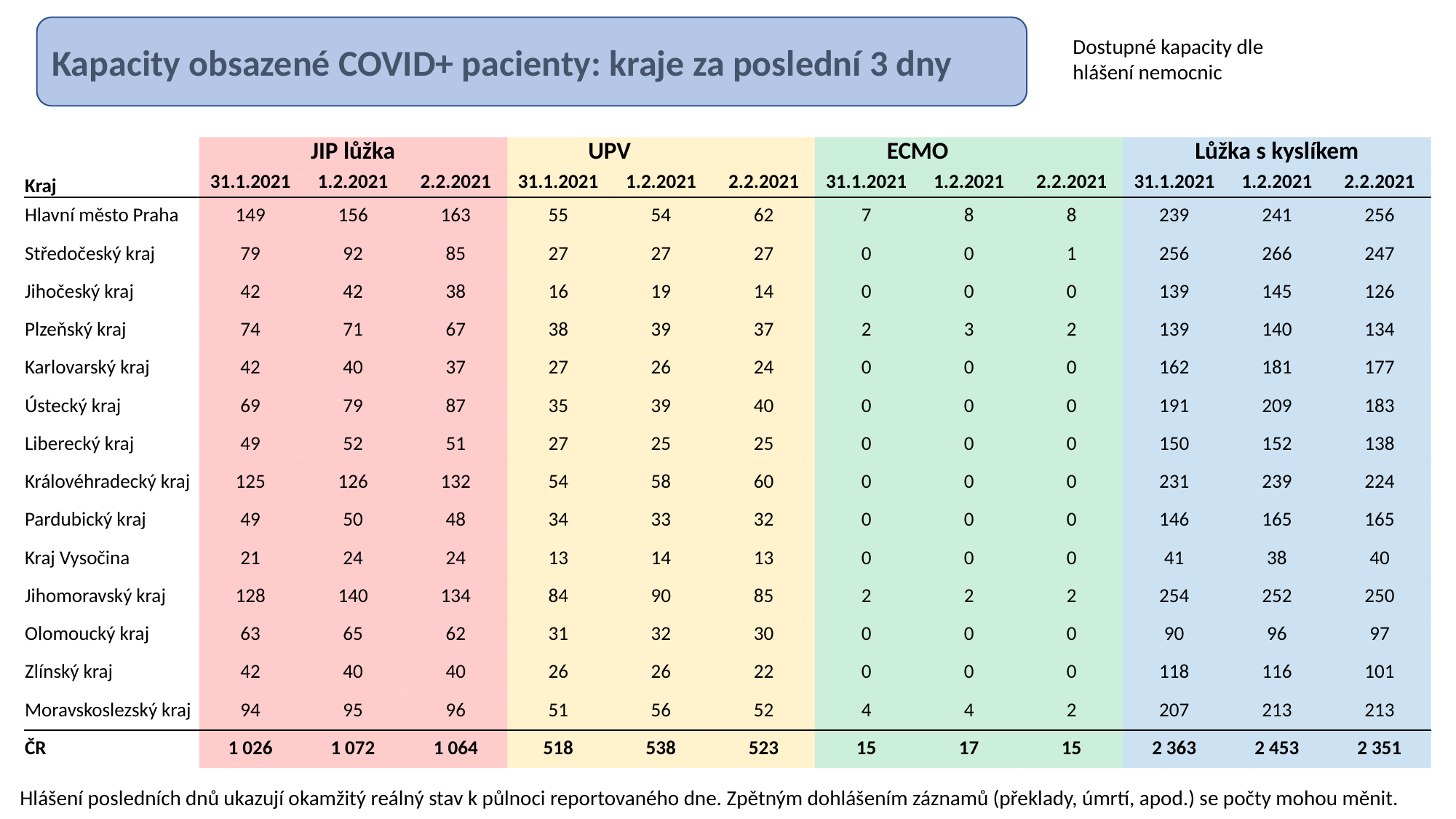

Kapacity obsazené COVID+ pacienty: kraje za poslední 3 dny
Dostupné kapacity dle hlášení nemocnic
|  | JIP lůžka |  |  | UPV |  |  | ECMO |  |  | Lůžka s kyslíkem |  |  |
| --- | --- | --- | --- | --- | --- | --- | --- | --- | --- | --- | --- | --- |
| Kraj | 31.1.2021 | 1.2.2021 | 2.2.2021 | 31.1.2021 | 1.2.2021 | 2.2.2021 | 31.1.2021 | 1.2.2021 | 2.2.2021 | 31.1.2021 | 1.2.2021 | 2.2.2021 |
| Hlavní město Praha | 149 | 156 | 163 | 55 | 54 | 62 | 7 | 8 | 8 | 239 | 241 | 256 |
| Středočeský kraj | 79 | 92 | 85 | 27 | 27 | 27 | 0 | 0 | 1 | 256 | 266 | 247 |
| Jihočeský kraj | 42 | 42 | 38 | 16 | 19 | 14 | 0 | 0 | 0 | 139 | 145 | 126 |
| Plzeňský kraj | 74 | 71 | 67 | 38 | 39 | 37 | 2 | 3 | 2 | 139 | 140 | 134 |
| Karlovarský kraj | 42 | 40 | 37 | 27 | 26 | 24 | 0 | 0 | 0 | 162 | 181 | 177 |
| Ústecký kraj | 69 | 79 | 87 | 35 | 39 | 40 | 0 | 0 | 0 | 191 | 209 | 183 |
| Liberecký kraj | 49 | 52 | 51 | 27 | 25 | 25 | 0 | 0 | 0 | 150 | 152 | 138 |
| Královéhradecký kraj | 125 | 126 | 132 | 54 | 58 | 60 | 0 | 0 | 0 | 231 | 239 | 224 |
| Pardubický kraj | 49 | 50 | 48 | 34 | 33 | 32 | 0 | 0 | 0 | 146 | 165 | 165 |
| Kraj Vysočina | 21 | 24 | 24 | 13 | 14 | 13 | 0 | 0 | 0 | 41 | 38 | 40 |
| Jihomoravský kraj | 128 | 140 | 134 | 84 | 90 | 85 | 2 | 2 | 2 | 254 | 252 | 250 |
| Olomoucký kraj | 63 | 65 | 62 | 31 | 32 | 30 | 0 | 0 | 0 | 90 | 96 | 97 |
| Zlínský kraj | 42 | 40 | 40 | 26 | 26 | 22 | 0 | 0 | 0 | 118 | 116 | 101 |
| Moravskoslezský kraj | 94 | 95 | 96 | 51 | 56 | 52 | 4 | 4 | 2 | 207 | 213 | 213 |
| ČR | 1 026 | 1 072 | 1 064 | 518 | 538 | 523 | 15 | 17 | 15 | 2 363 | 2 453 | 2 351 |
Hlášení posledních dnů ukazují okamžitý reálný stav k půlnoci reportovaného dne. Zpětným dohlášením záznamů (překlady, úmrtí, apod.) se počty mohou měnit.